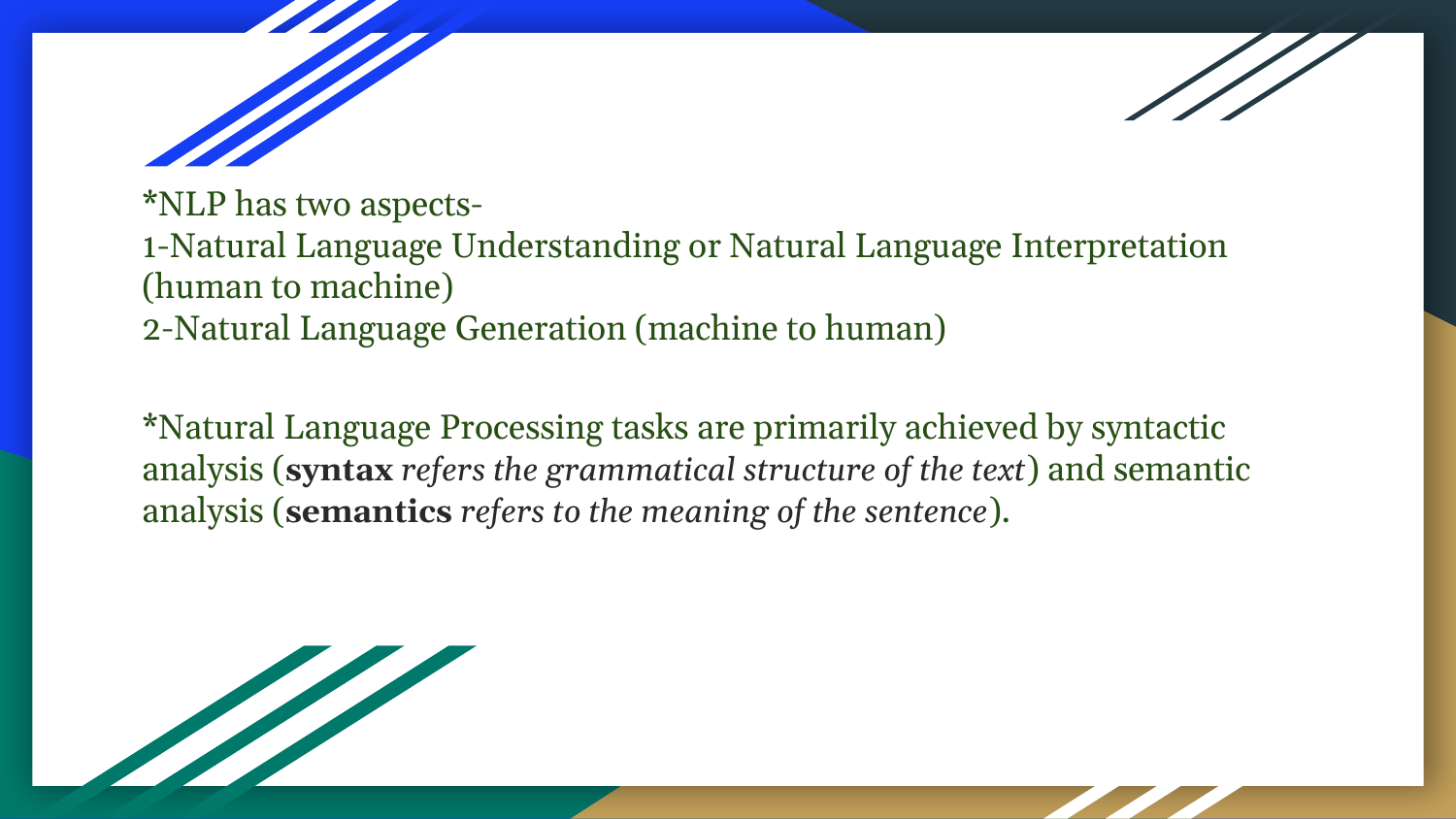

# *NLP has two aspects-
1-Natural Language Understanding or Natural Language Interpretation (human to machine)
2-Natural Language Generation (machine to human)
*Natural Language Processing tasks are primarily achieved by syntactic analysis (syntax refers the grammatical structure of the text) and semantic analysis (semantics refers to the meaning of the sentence).